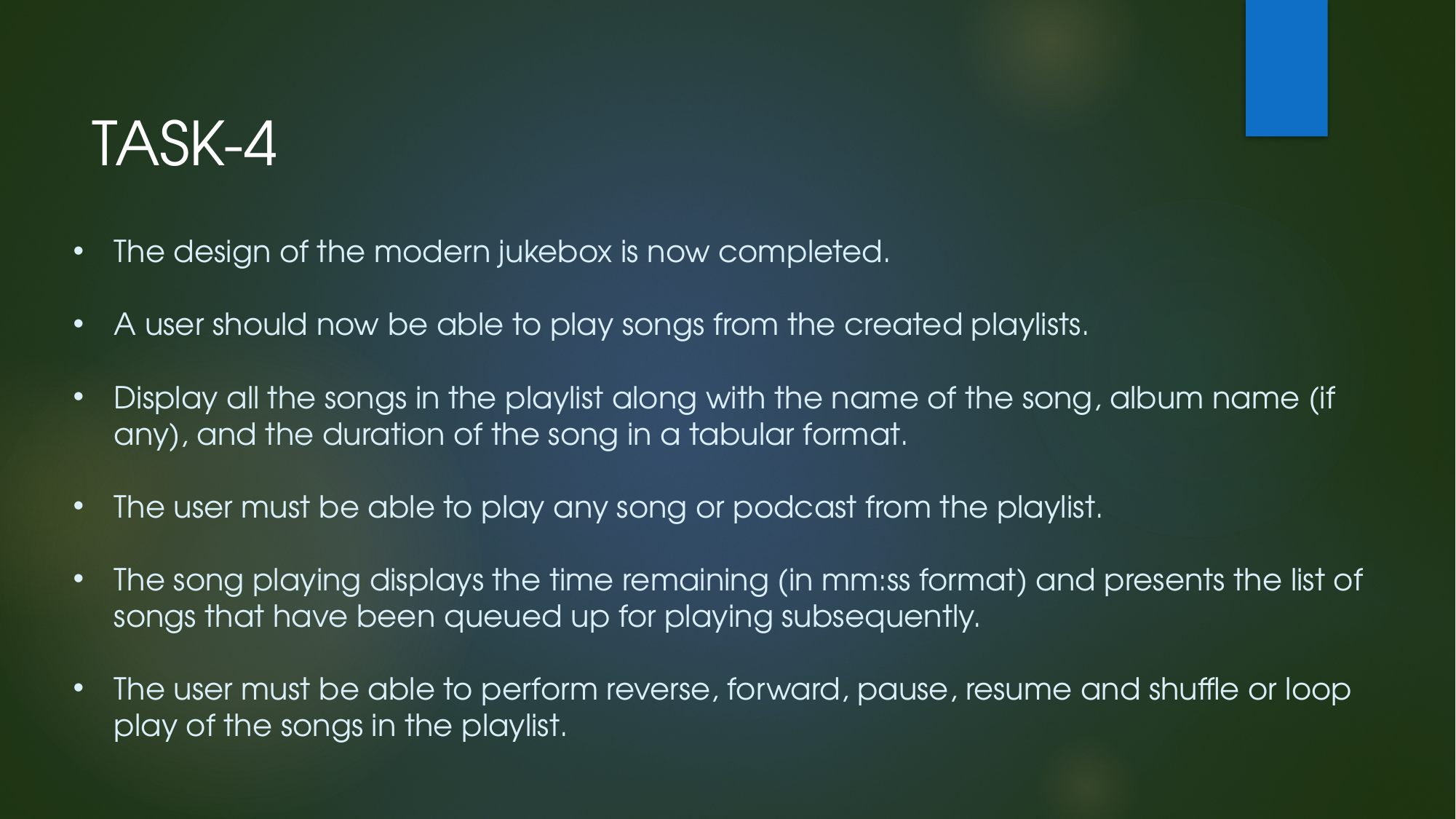

TASK-4
The design of the modern jukebox is now completed.

A user should now be able to play songs from the created playlists.

Display all the songs in the playlist along with the name of the song, album name (if any), and the duration of the song in a tabular format.

The user must be able to play any song or podcast from the playlist.

The song playing displays the time remaining (in mm:ss format) and presents the list of songs that have been queued up for playing subsequently.

The user must be able to perform reverse, forward, pause, resume and shuffle or loop play of the songs in the playlist.